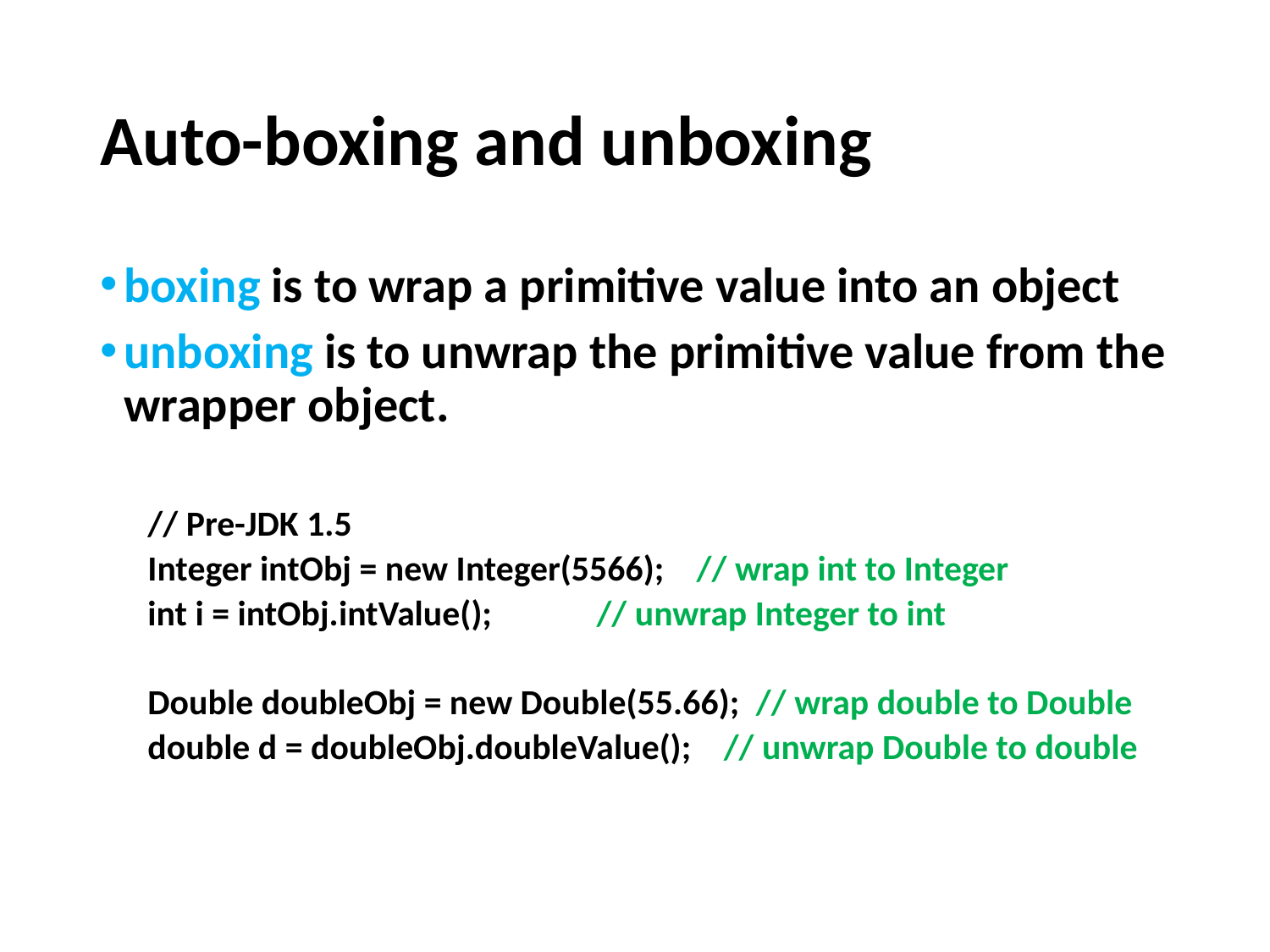

# Auto-boxing and unboxing
boxing is to wrap a primitive value into an object
unboxing is to unwrap the primitive value from the wrapper object.

// Pre-JDK 1.5
Integer intObj = new Integer(5566);    // wrap int to Integer
int i = intObj.intValue();             // unwrap Integer to int

Double doubleObj = new Double(55.66);  // wrap double to Double
double d = doubleObj.doubleValue();    // unwrap Double to double